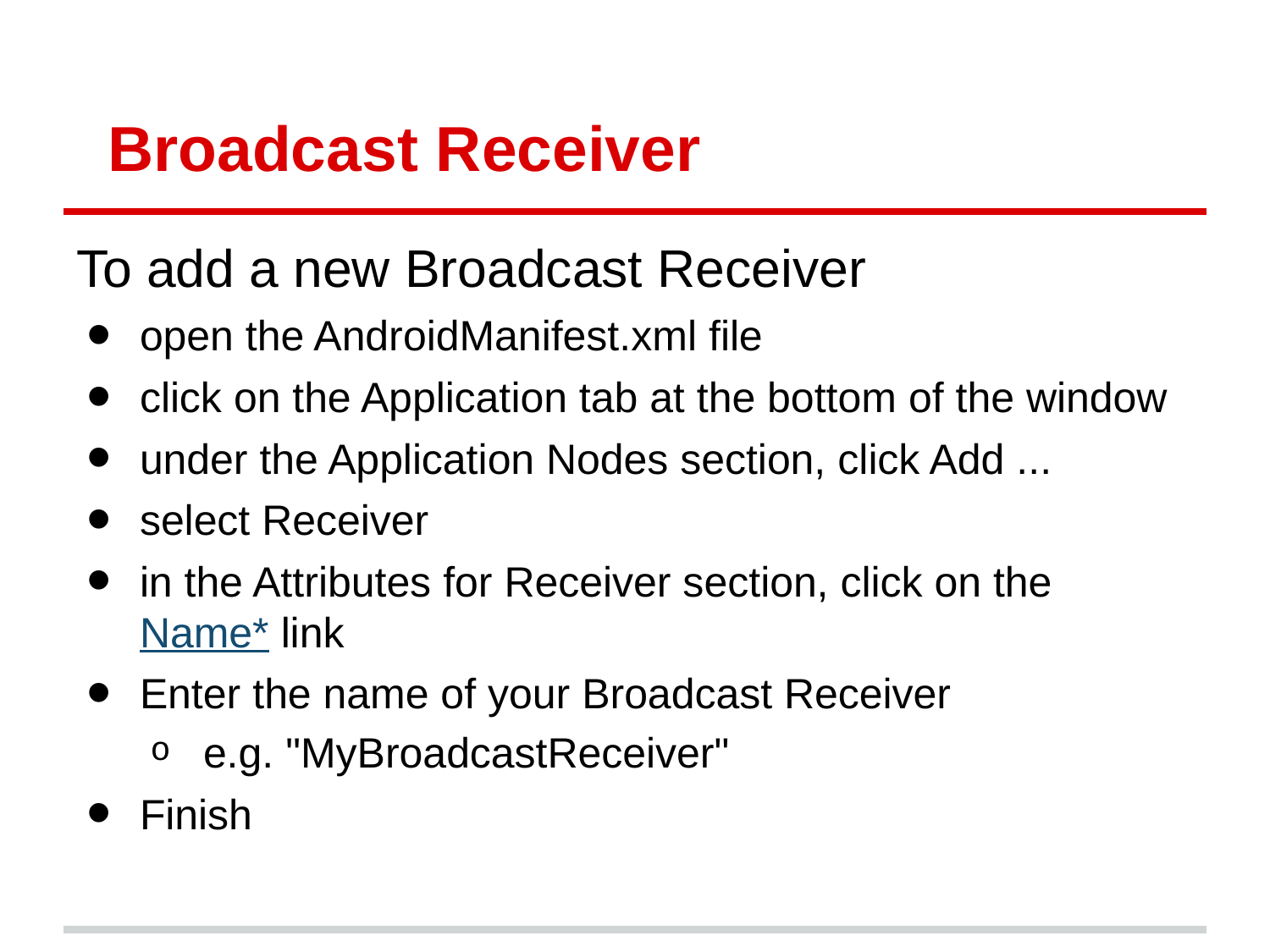

# Broadcast Receiver
To add a new Broadcast Receiver
open the AndroidManifest.xml file
click on the Application tab at the bottom of the window
under the Application Nodes section, click Add ...
select Receiver
in the Attributes for Receiver section, click on the Name* link
Enter the name of your Broadcast Receiver
e.g. "MyBroadcastReceiver"
Finish